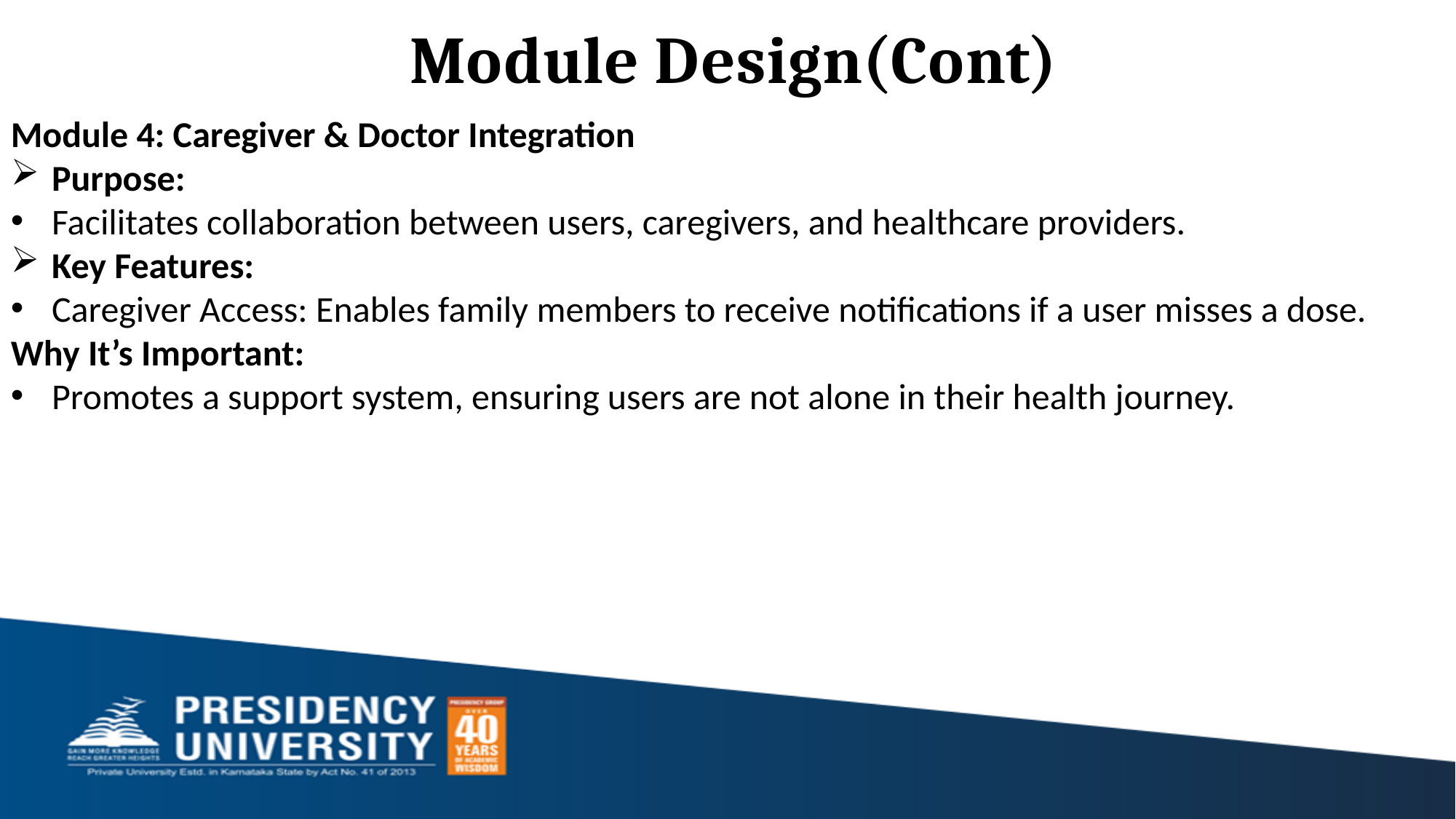

# Module Design(Cont)
Module 4: Caregiver & Doctor Integration
Purpose:
Facilitates collaboration between users, caregivers, and healthcare providers.
Key Features:
Caregiver Access: Enables family members to receive notifications if a user misses a dose.
Why It’s Important:
Promotes a support system, ensuring users are not alone in their health journey.